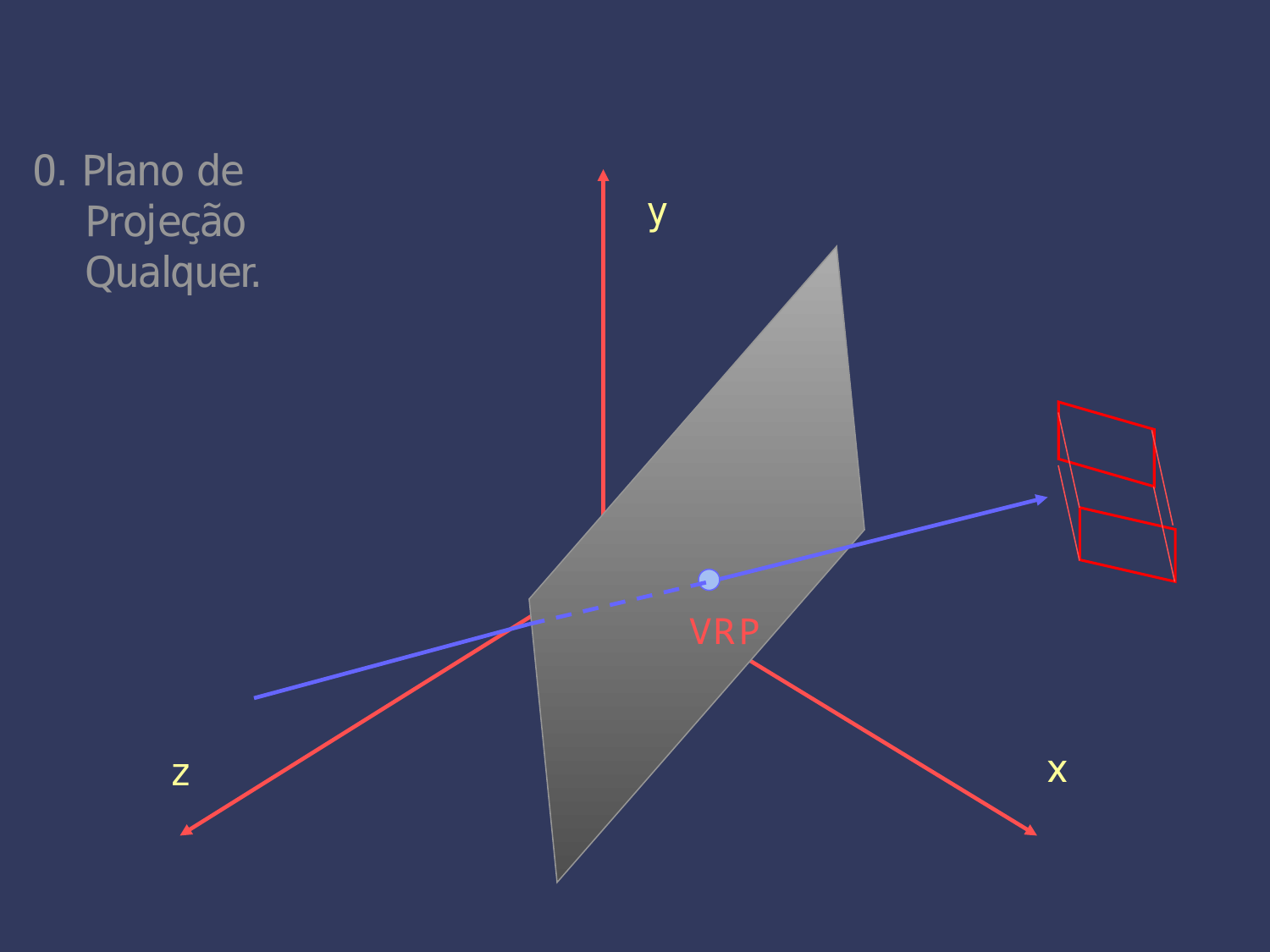

0. Plano de Projeção Qualquer.

y

VRP
x
z